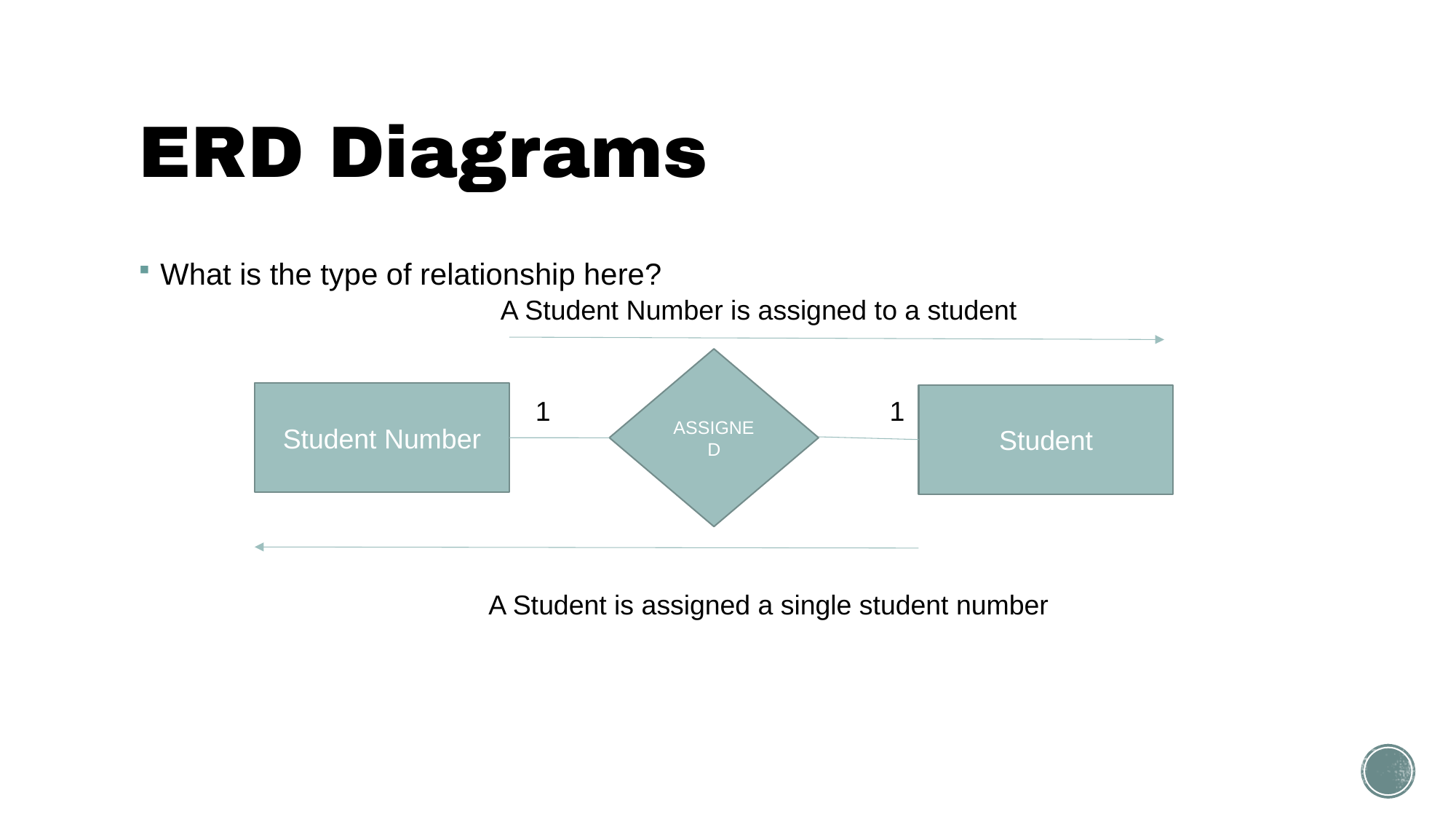

# ERD Diagrams
What is the type of relationship here?
A Student Number is assigned to a student
ASSIGNED
Student Number
Student
1
1
A Student is assigned a single student number